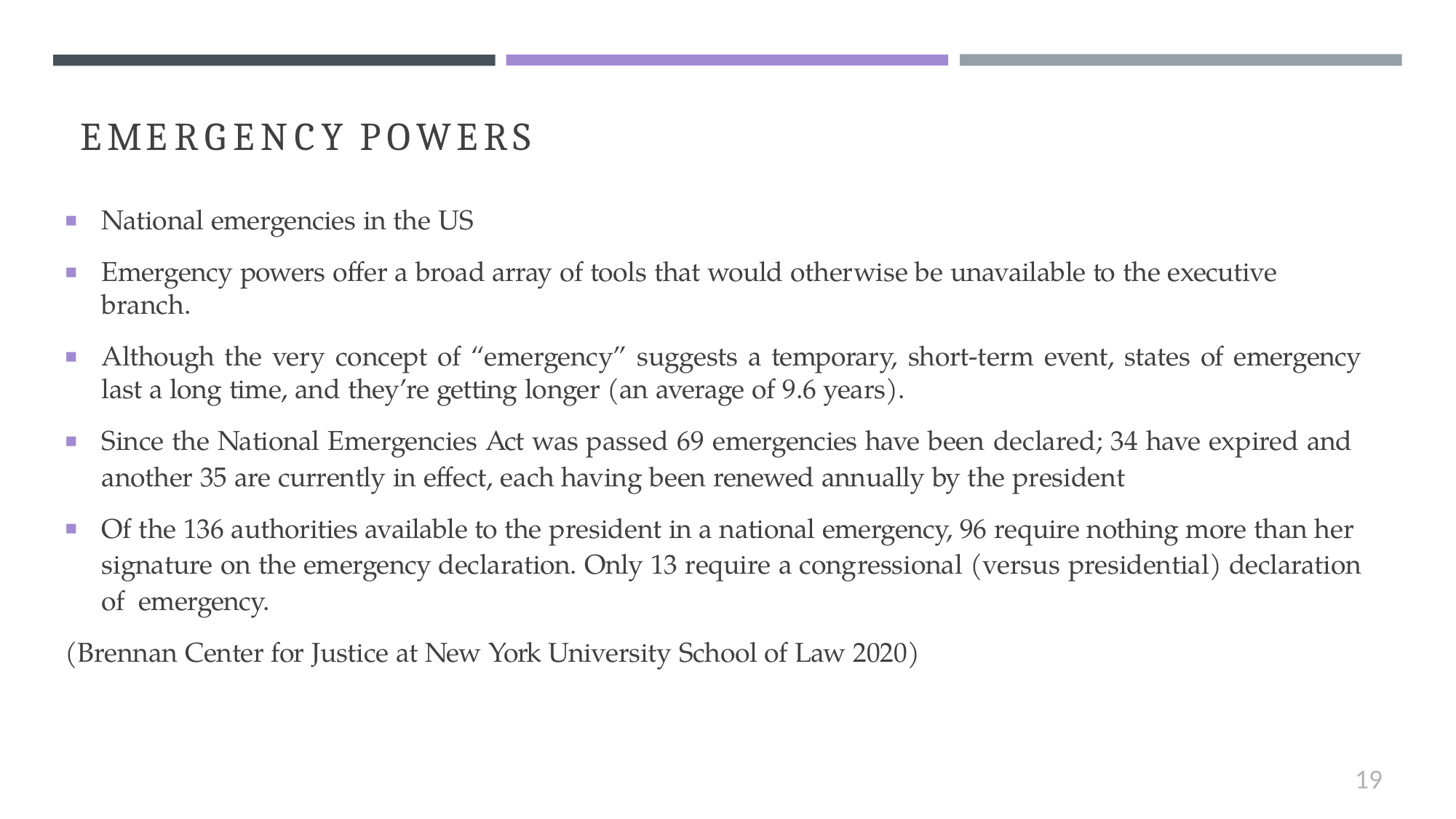

# EMERGENCY POWERS
National emergencies in the US
Emergency powers offer a broad array of tools that would otherwise be unavailable to the executive branch.
Although the very concept of “emergency” suggests a temporary, short-term event, states of emergency last a long time, and they’re getting longer (an average of 9.6 years).
Since the National Emergencies Act was passed 69 emergencies have been declared; 34 have expired and  another 35 are currently in effect, each having been renewed annually by the president
Of the 136 authorities available to the president in a national emergency, 96 require nothing more than her  signature on the emergency declaration. Only 13 require a congressional (versus presidential) declaration of  emergency.
(Brennan Center for Justice at New York University School of Law 2020)
19